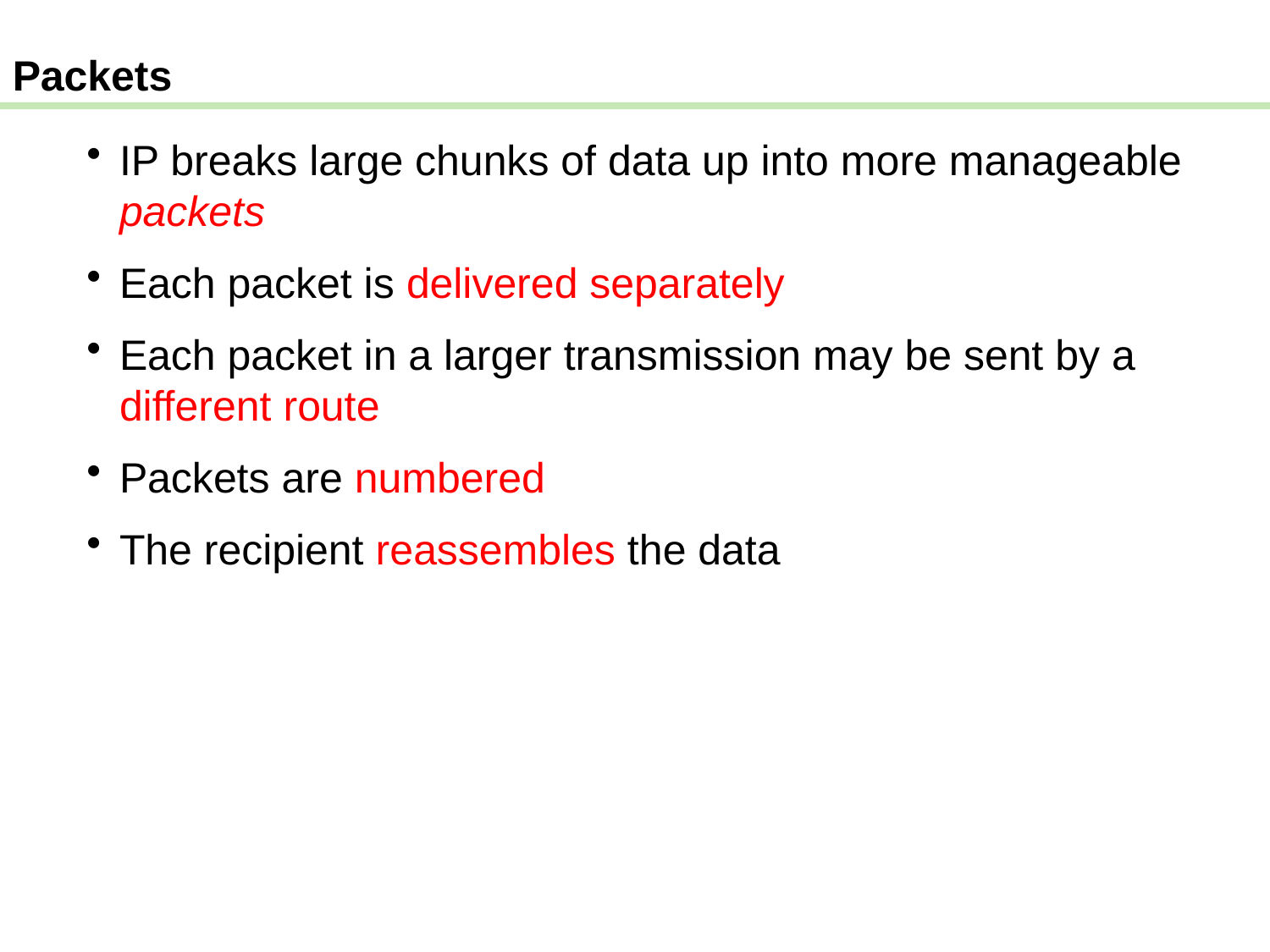

Packets
IP breaks large chunks of data up into more manageable packets
Each packet is delivered separately
Each packet in a larger transmission may be sent by a different route
Packets are numbered
The recipient reassembles the data